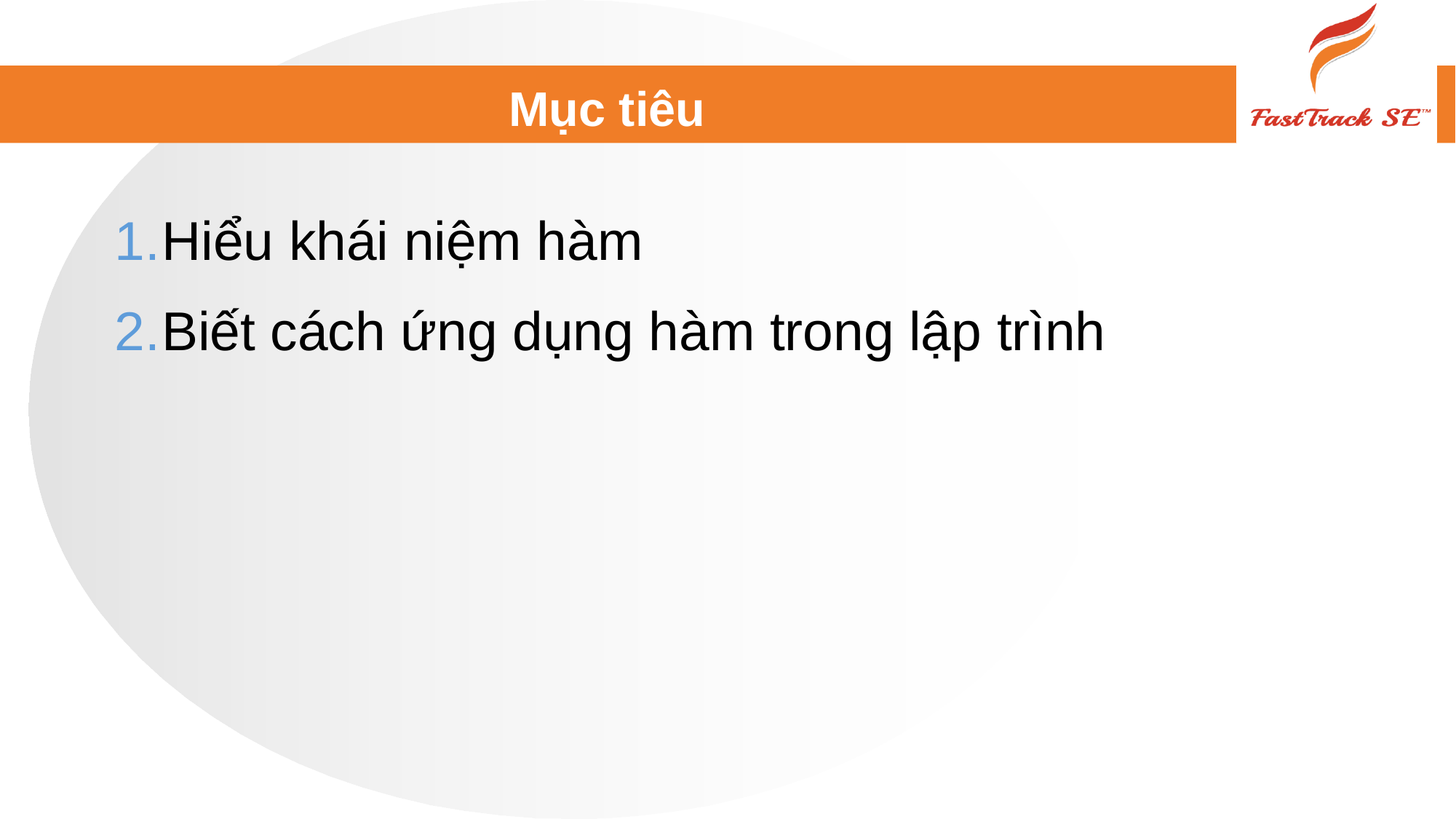

# Mục tiêu
Hiểu khái niệm hàm
Biết cách ứng dụng hàm trong lập trình